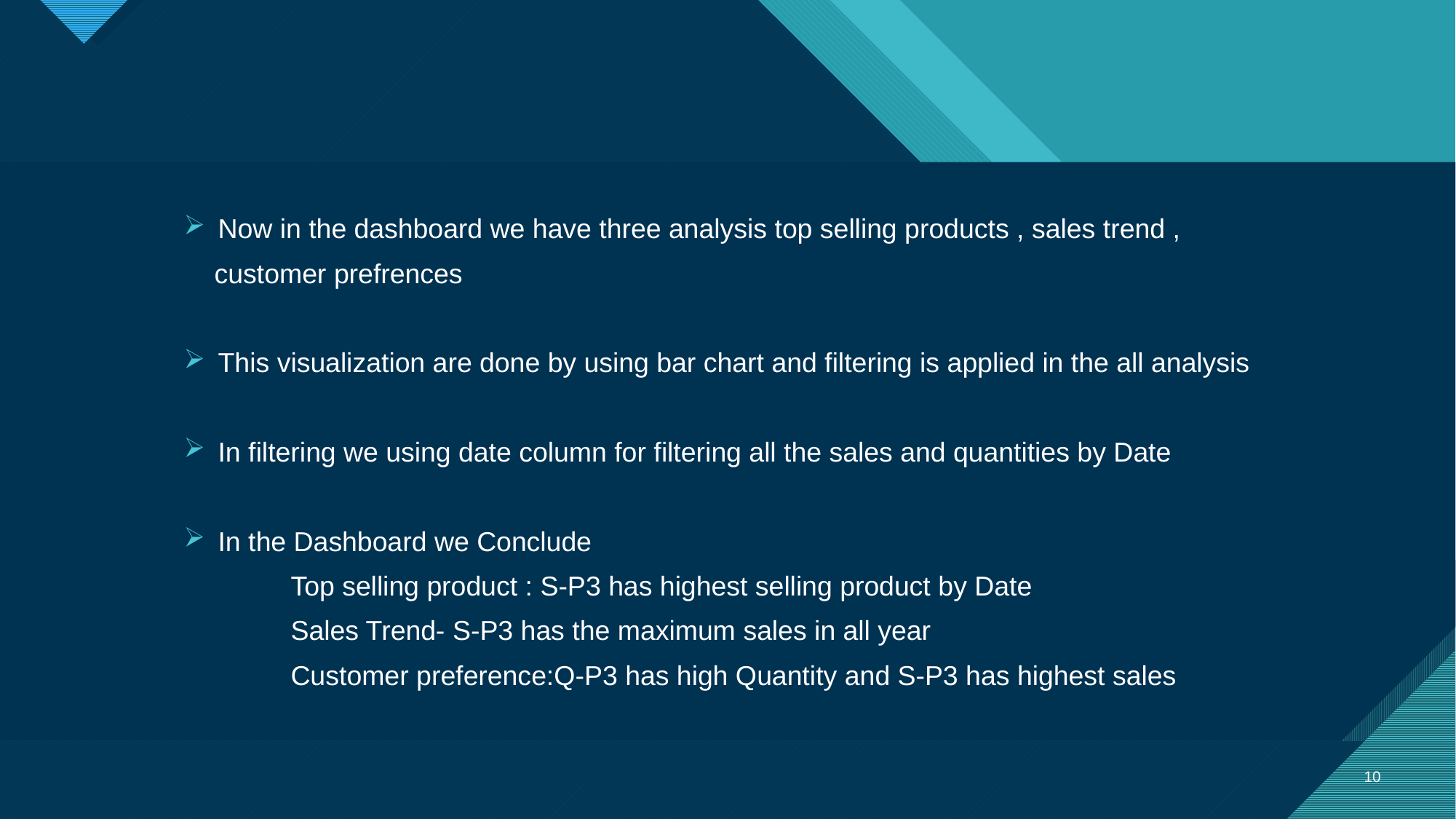

Now in the dashboard we have three analysis top selling products , sales trend ,
    customer prefrences

This visualization are done by using bar chart and filtering is applied in the all analysis

In filtering we using date column for filtering all the sales and quantities by Date

In the Dashboard we Conclude
              Top selling product : S-P3 has highest selling product by Date
              Sales Trend- S-P3 has the maximum sales in all year
              Customer preference:Q-P3 has high Quantity and S-P3 has highest sales
10